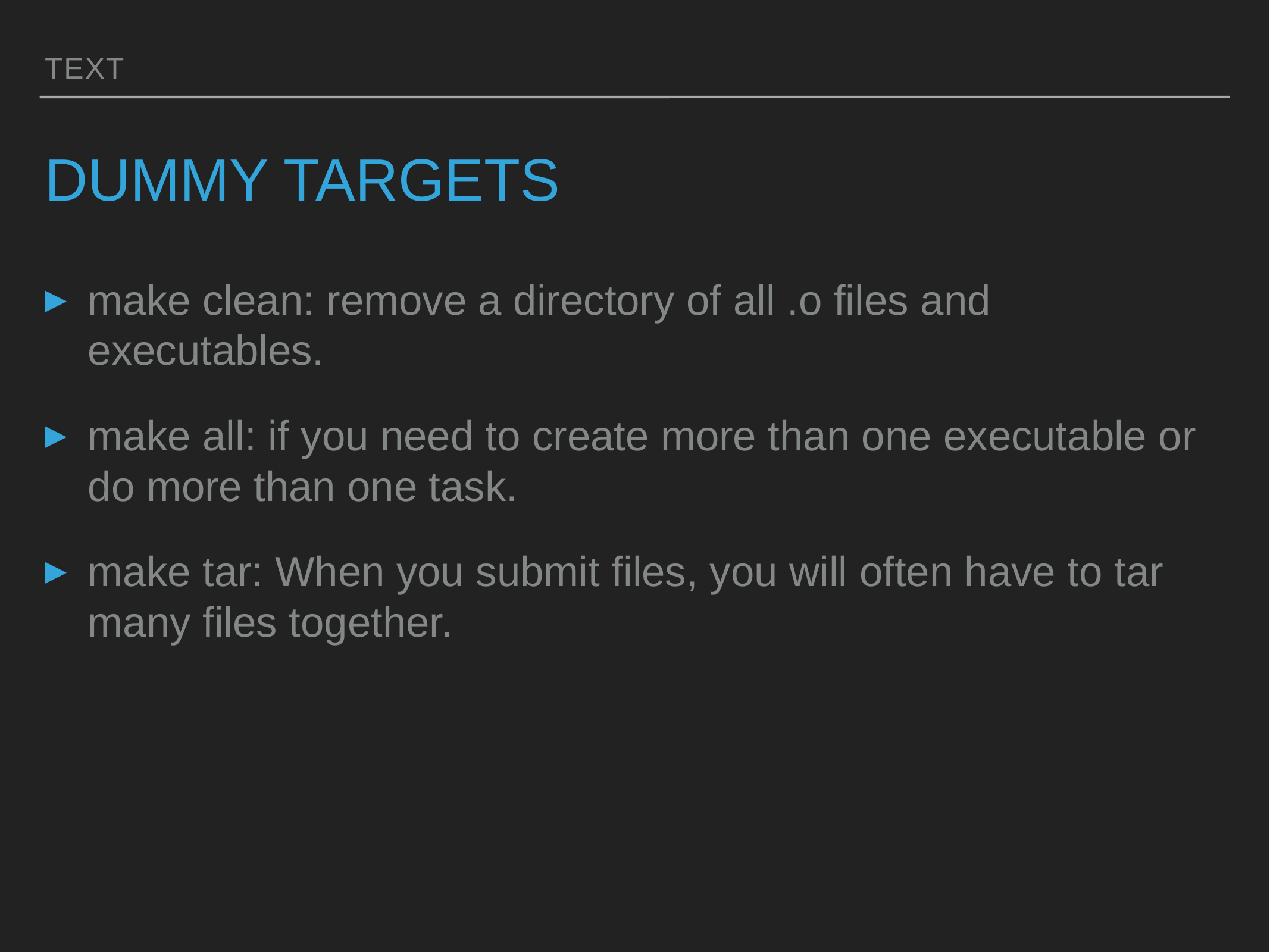

Text
# Dummy Targets
make clean: remove a directory of all .o files and executables.
make all: if you need to create more than one executable or do more than one task.
make tar: When you submit files, you will often have to tar many files together.